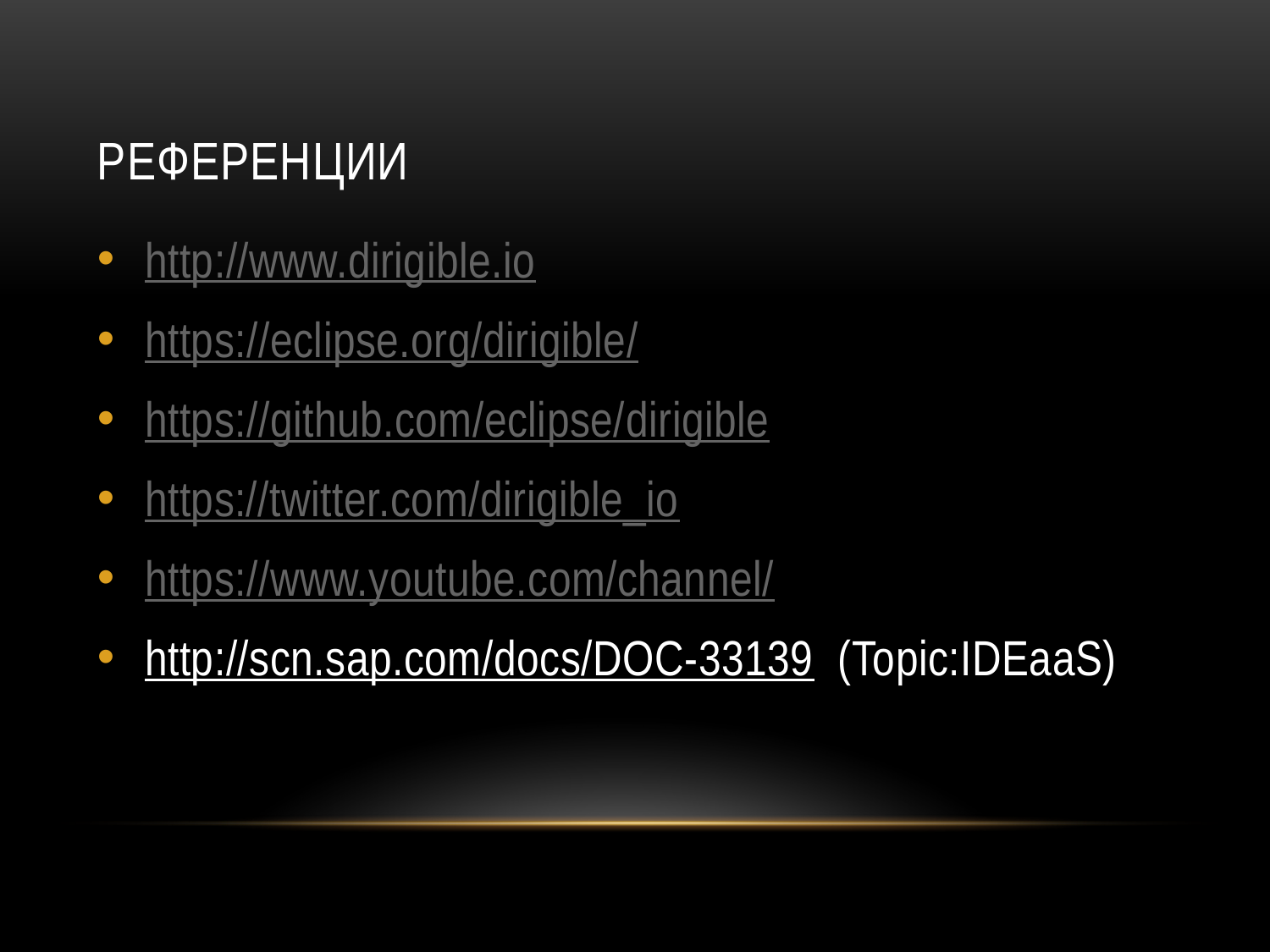

# референции
http://www.dirigible.io
https://eclipse.org/dirigible/
https://github.com/eclipse/dirigible
https://twitter.com/dirigible_io
https://www.youtube.com/channel/
http://scn.sap.com/docs/DOC-33139  (Topic:IDEaaS)